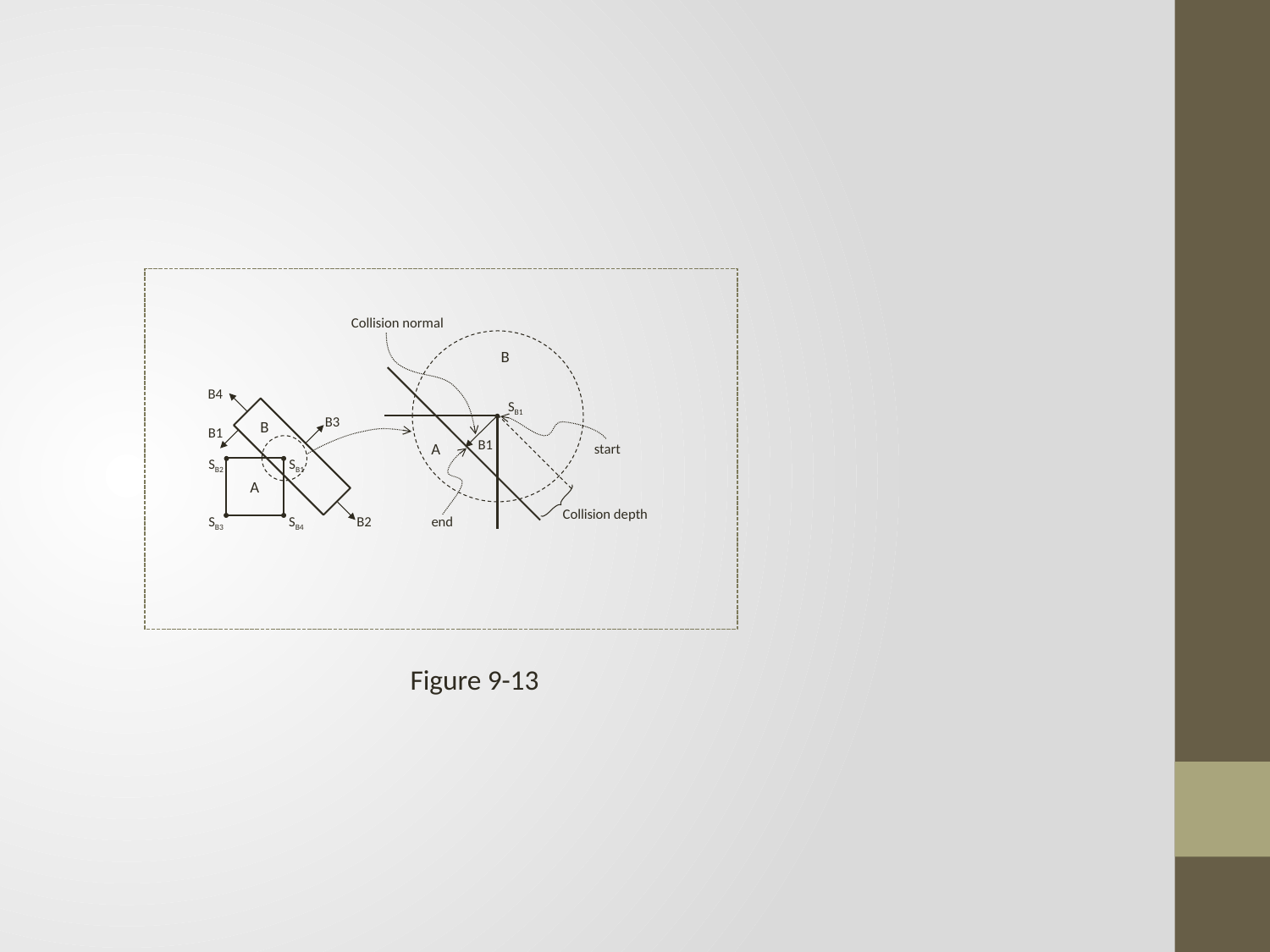

Collision normal

B

B4
SB1
B3
B

B1
B1
A
start

SB2
SB1

A

Collision depth
SB3
SB4
B2
end

Figure 9-13